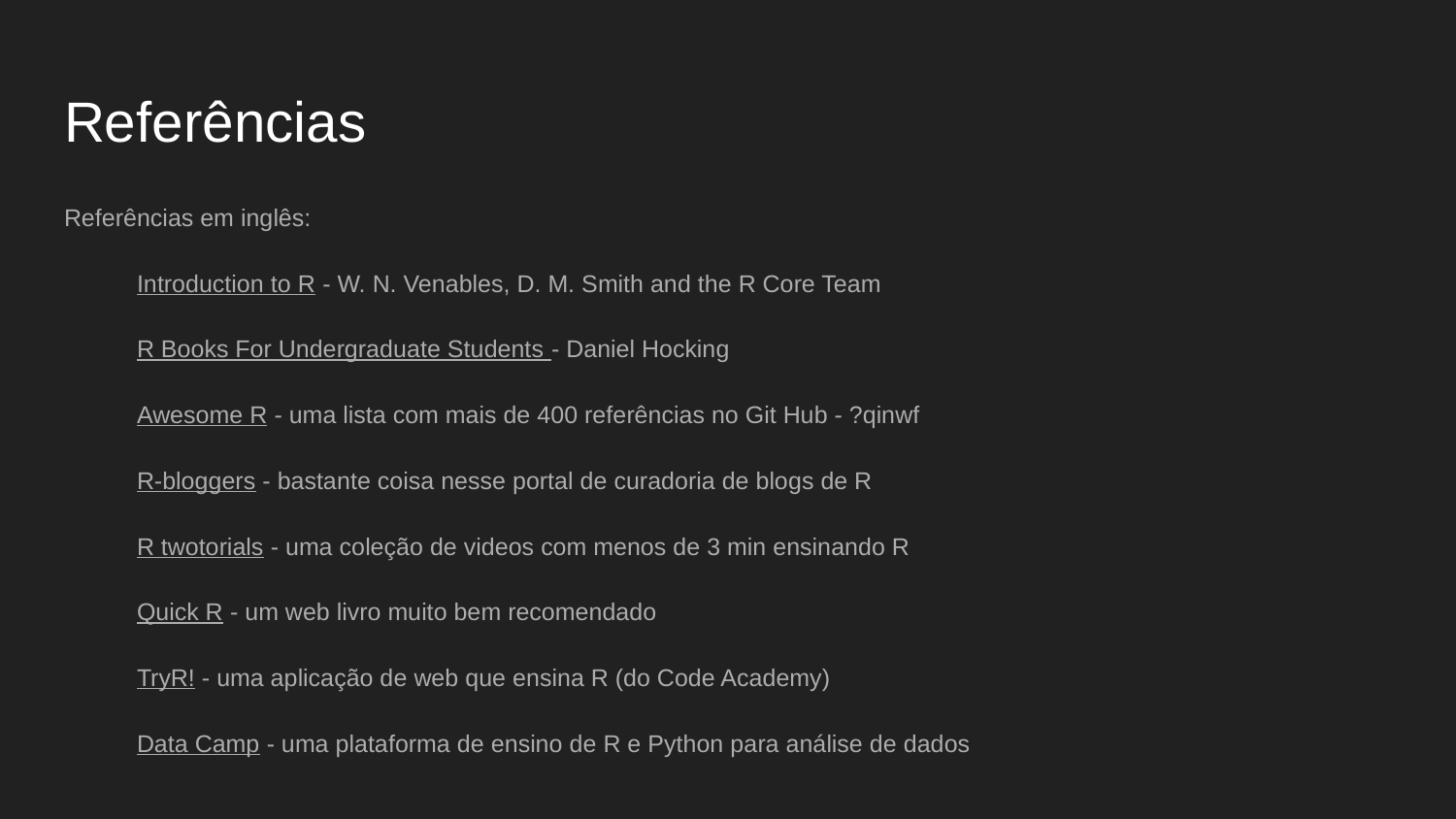

# Referências
Referências em inglês:
Introduction to R - W. N. Venables, D. M. Smith and the R Core Team
R Books For Undergraduate Students - Daniel Hocking
Awesome R - uma lista com mais de 400 referências no Git Hub - ?qinwf
R-bloggers - bastante coisa nesse portal de curadoria de blogs de R
R twotorials - uma coleção de videos com menos de 3 min ensinando R
Quick R - um web livro muito bem recomendado
TryR! - uma aplicação de web que ensina R (do Code Academy)
Data Camp - uma plataforma de ensino de R e Python para análise de dados